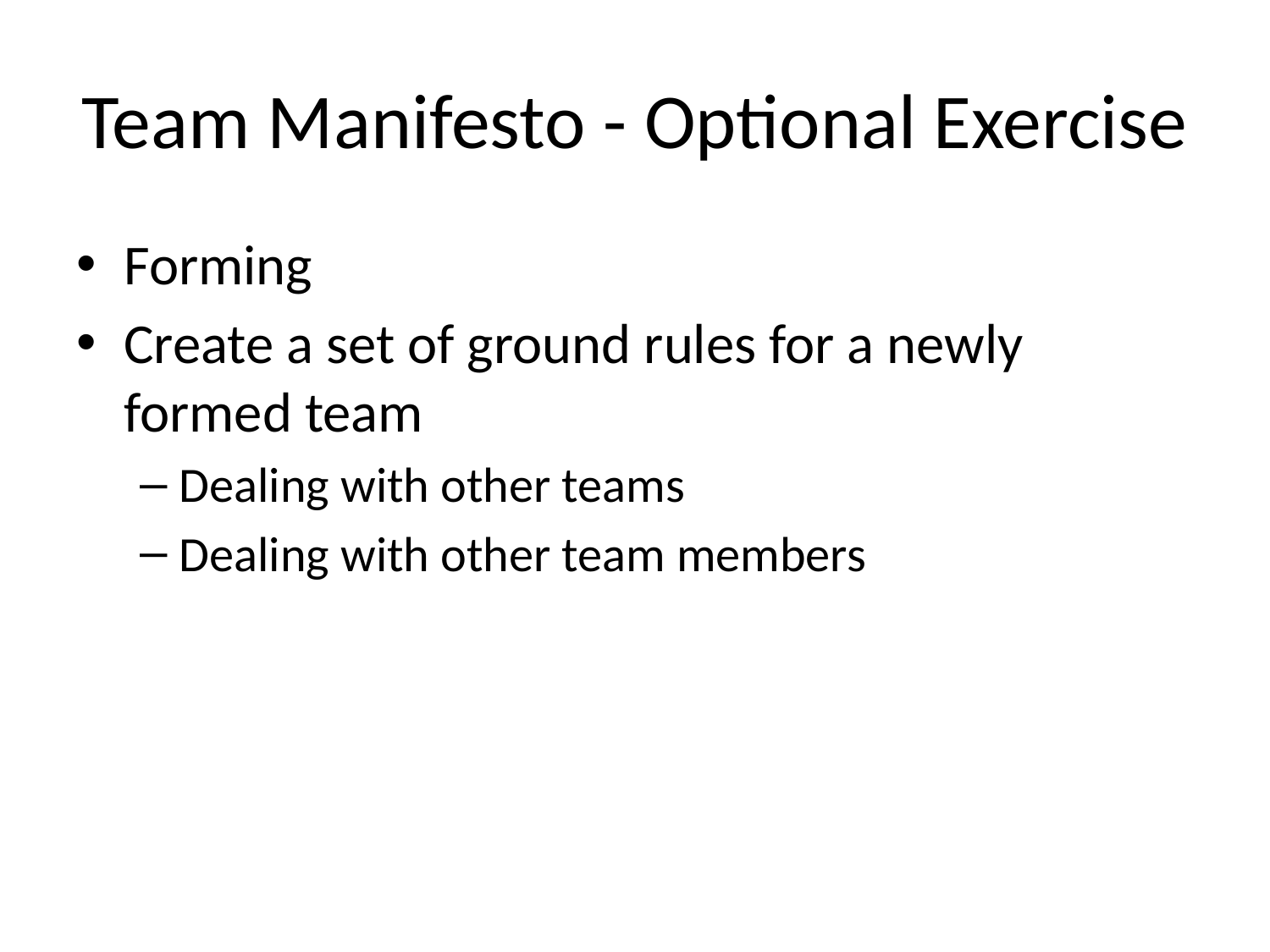

# Team Manifesto - Optional Exercise
Forming
Create a set of ground rules for a newly formed team
Dealing with other teams
Dealing with other team members